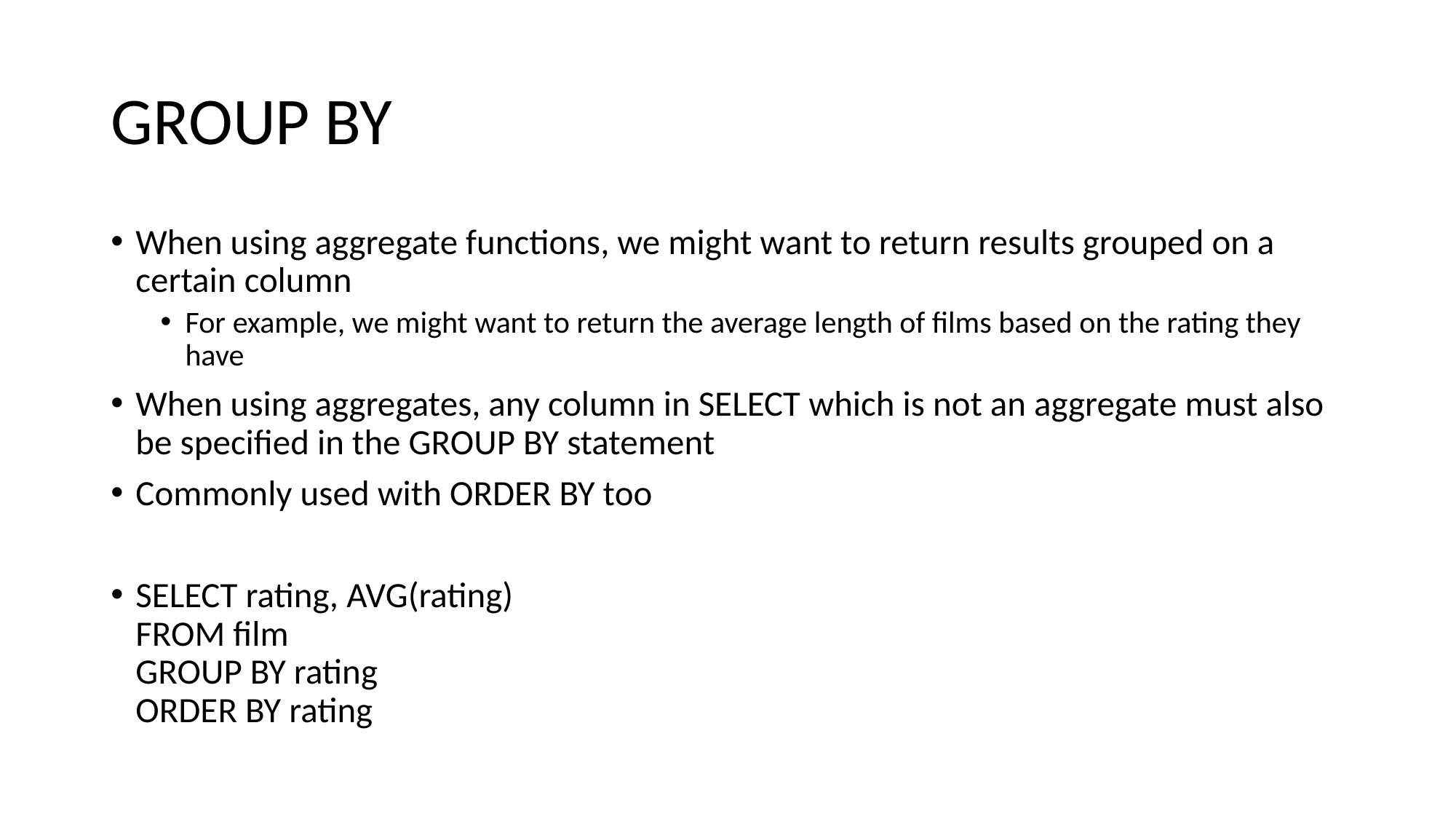

# GROUP BY
When using aggregate functions, we might want to return results grouped on a certain column
For example, we might want to return the average length of films based on the rating they have
When using aggregates, any column in SELECT which is not an aggregate must also be specified in the GROUP BY statement
Commonly used with ORDER BY too

SELECT rating, AVG(rating)
FROM film
GROUP BY rating
ORDER BY rating